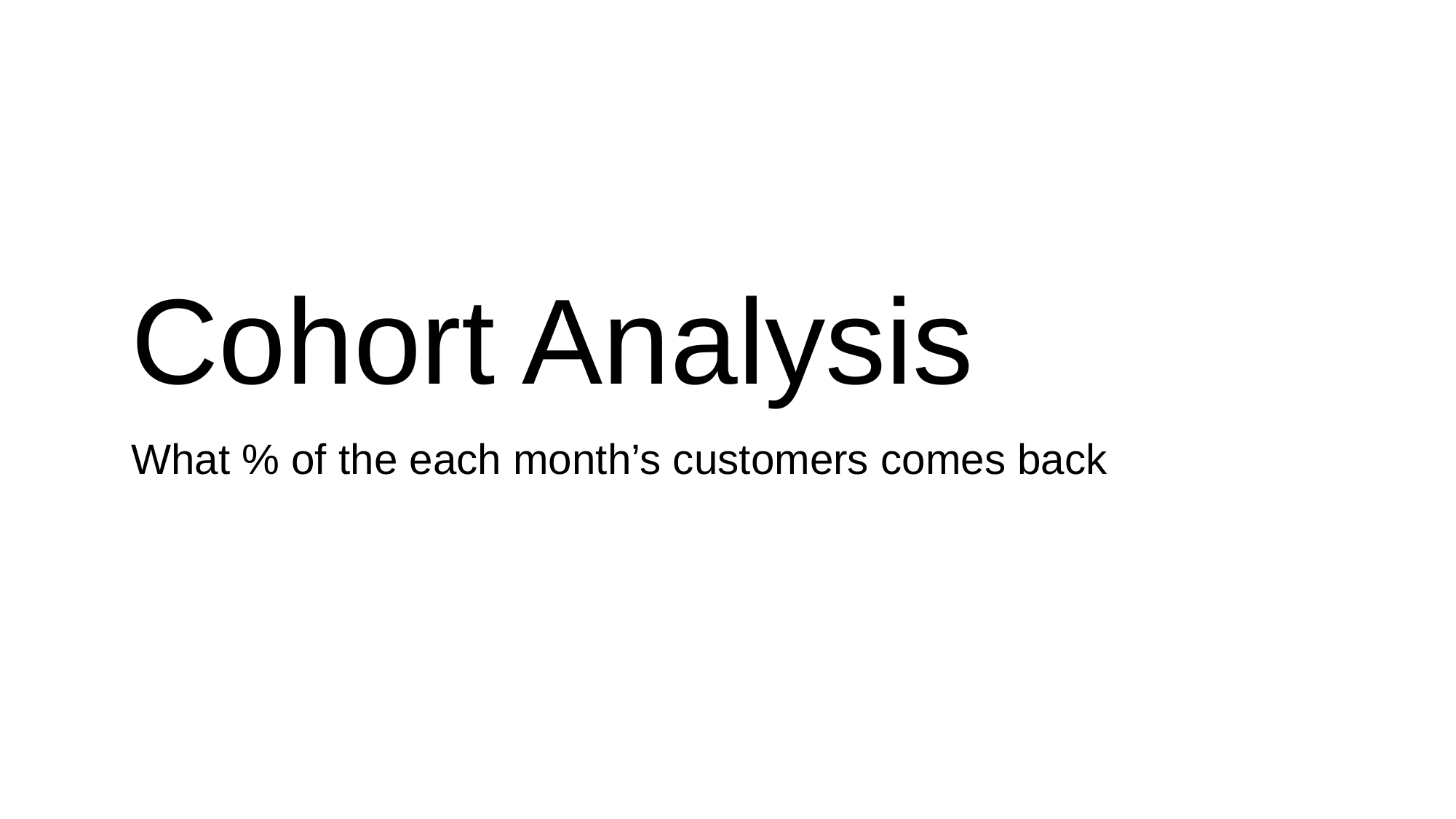

# Cohort Analysis
What % of the each month’s customers comes back